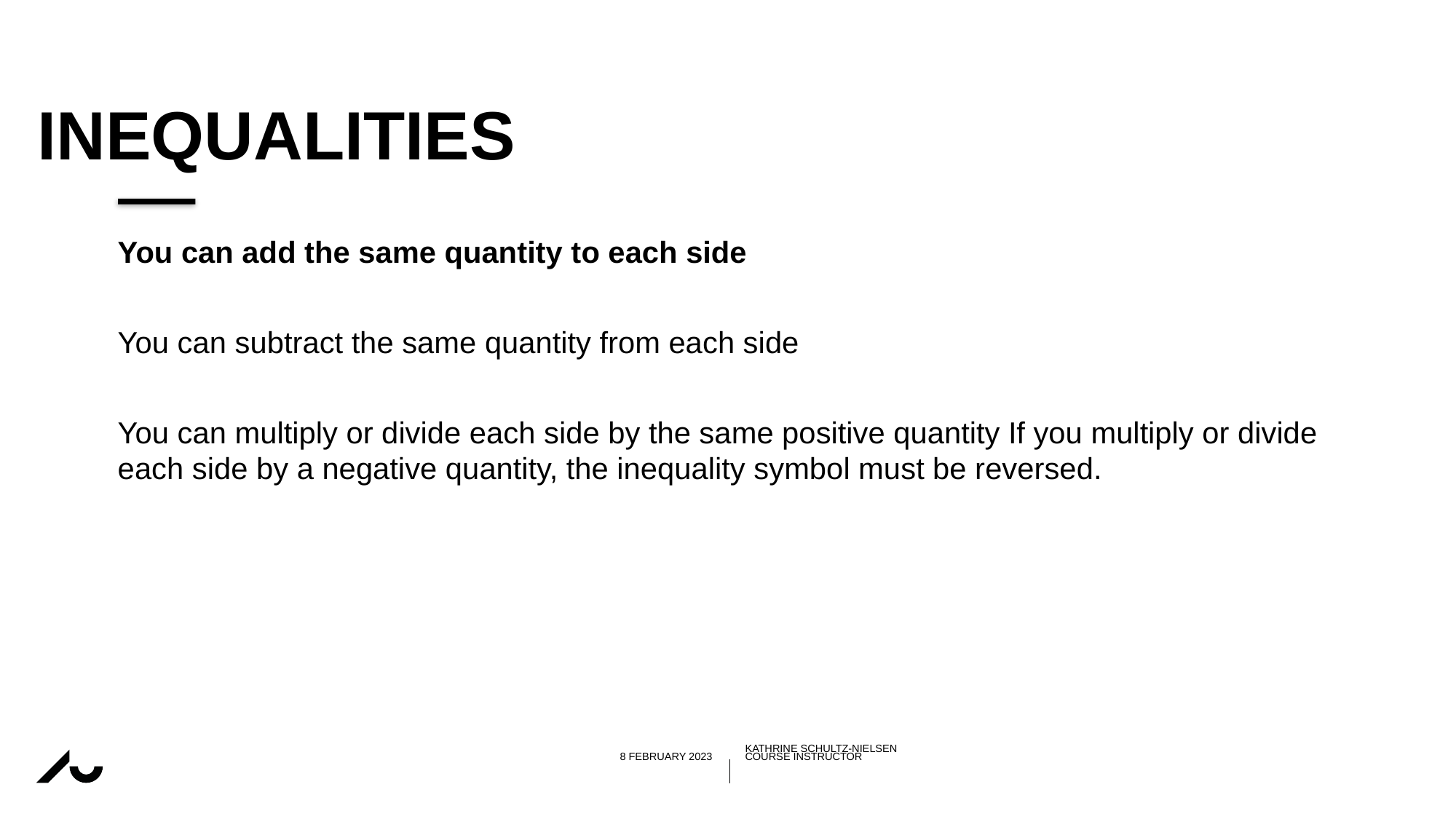

# Inequalities
You can add the same quantity to each side

You can subtract the same quantity from each side

You can multiply or divide each side by the same positive quantity If you multiply or divide each side by a negative quantity, the inequality symbol must be reversed.
01/03/202308/02/2023